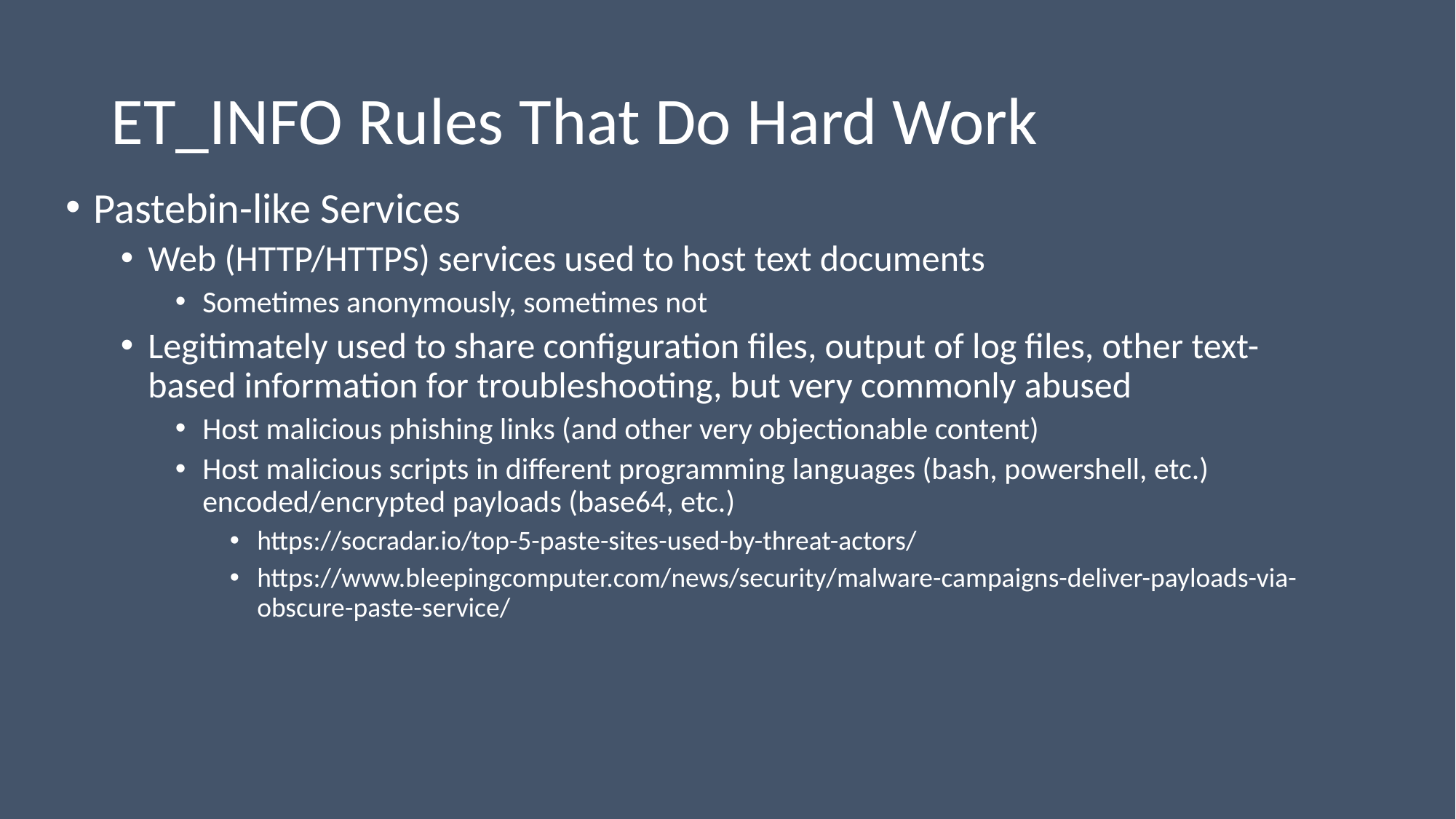

# ET_INFO Rules That Do Hard Work
Pastebin-like Services
Web (HTTP/HTTPS) services used to host text documents
Sometimes anonymously, sometimes not
Legitimately used to share configuration files, output of log files, other text-based information for troubleshooting, but very commonly abused
Host malicious phishing links (and other very objectionable content)
Host malicious scripts in different programming languages (bash, powershell, etc.) encoded/encrypted payloads (base64, etc.)
https://socradar.io/top-5-paste-sites-used-by-threat-actors/
https://www.bleepingcomputer.com/news/security/malware-campaigns-deliver-payloads-via-obscure-paste-service/